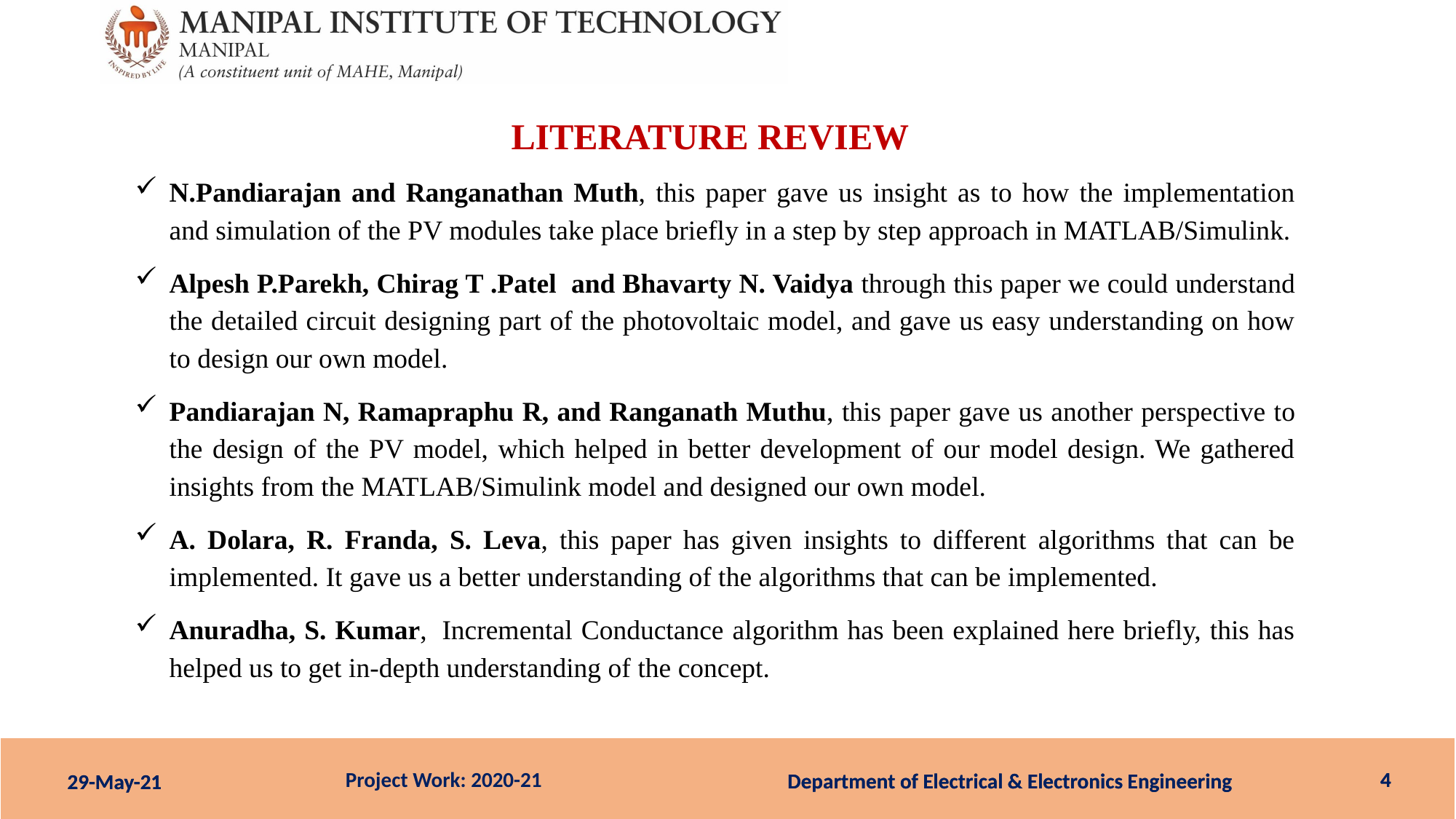

LITERATURE REVIEW
N.Pandiarajan and Ranganathan Muth, this paper gave us insight as to how the implementation and simulation of the PV modules take place briefly in a step by step approach in MATLAB/Simulink.
Alpesh P.Parekh, Chirag T .Patel  and Bhavarty N. Vaidya through this paper we could understand the detailed circuit designing part of the photovoltaic model, and gave us easy understanding on how to design our own model.
Pandiarajan N, Ramapraphu R, and Ranganath Muthu, this paper gave us another perspective to the design of the PV model, which helped in better development of our model design. We gathered insights from the MATLAB/Simulink model and designed our own model.
A. Dolara, R. Franda, S. Leva, this paper has given insights to different algorithms that can be implemented. It gave us a better understanding of the algorithms that can be implemented.
Anuradha, S. Kumar,  Incremental Conductance algorithm has been explained here briefly, this has helped us to get in-depth understanding of the concept.
4
4
Department of Electrical & Electronics Engineering
Department of Electrical & Electronics Engineering
29-May-21
29-May-21